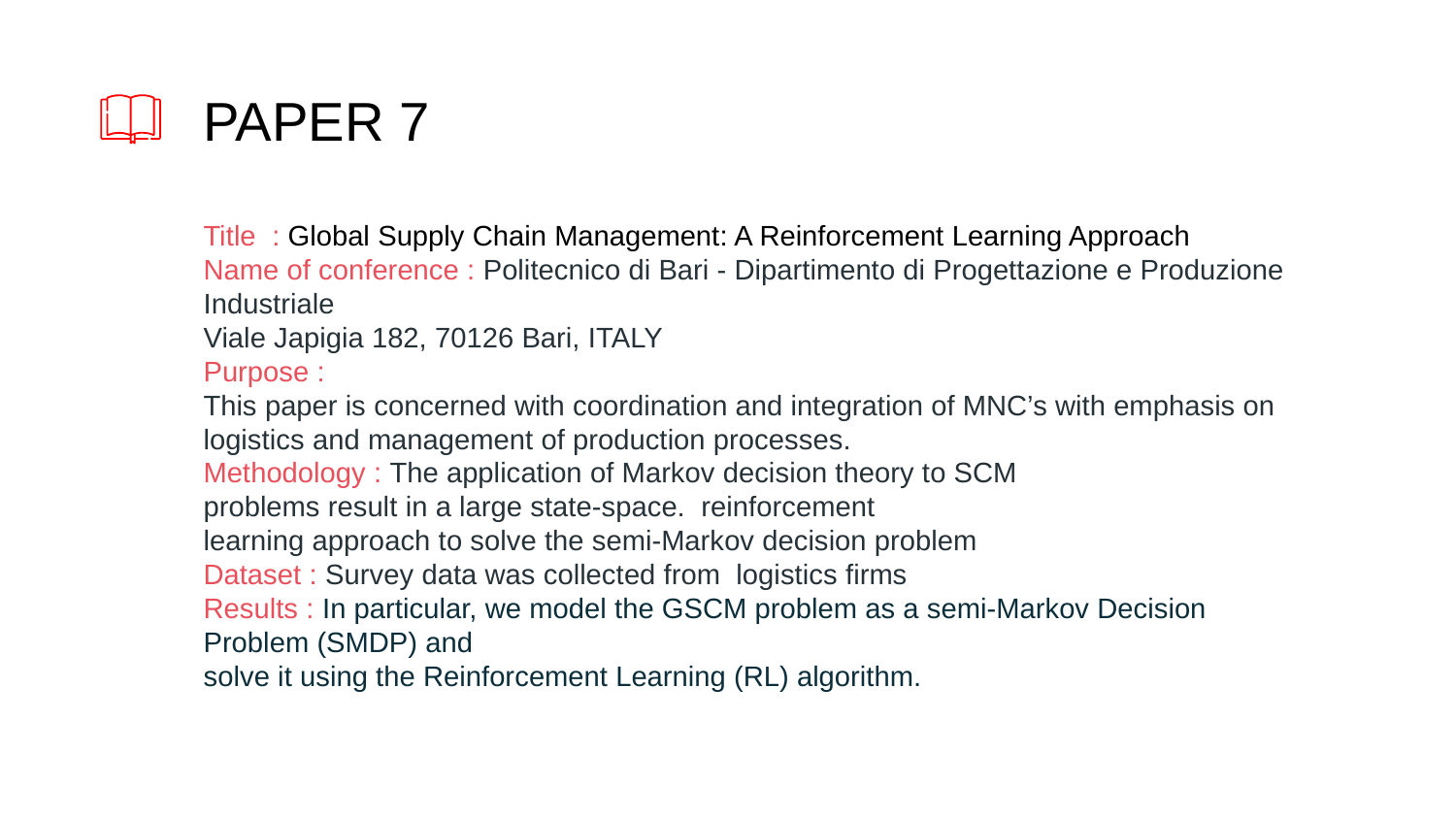

PAPER 7

Title  : Global Supply Chain Management: A Reinforcement Learning Approach
Name of conference : Politecnico di Bari - Dipartimento di Progettazione e Produzione Industriale
Viale Japigia 182, 70126 Bari, ITALY
Purpose :
This paper is concerned with coordination and integration of MNC’s with emphasis on logistics and management of production processes.
Methodology : The application of Markov decision theory to SCM
problems result in a large state-space.  reinforcement
learning approach to solve the semi-Markov decision problem
Dataset : Survey data was collected from  logistics firms
Results : In particular, we model the GSCM problem as a semi-Markov Decision Problem (SMDP) and
solve it using the Reinforcement Learning (RL) algorithm.